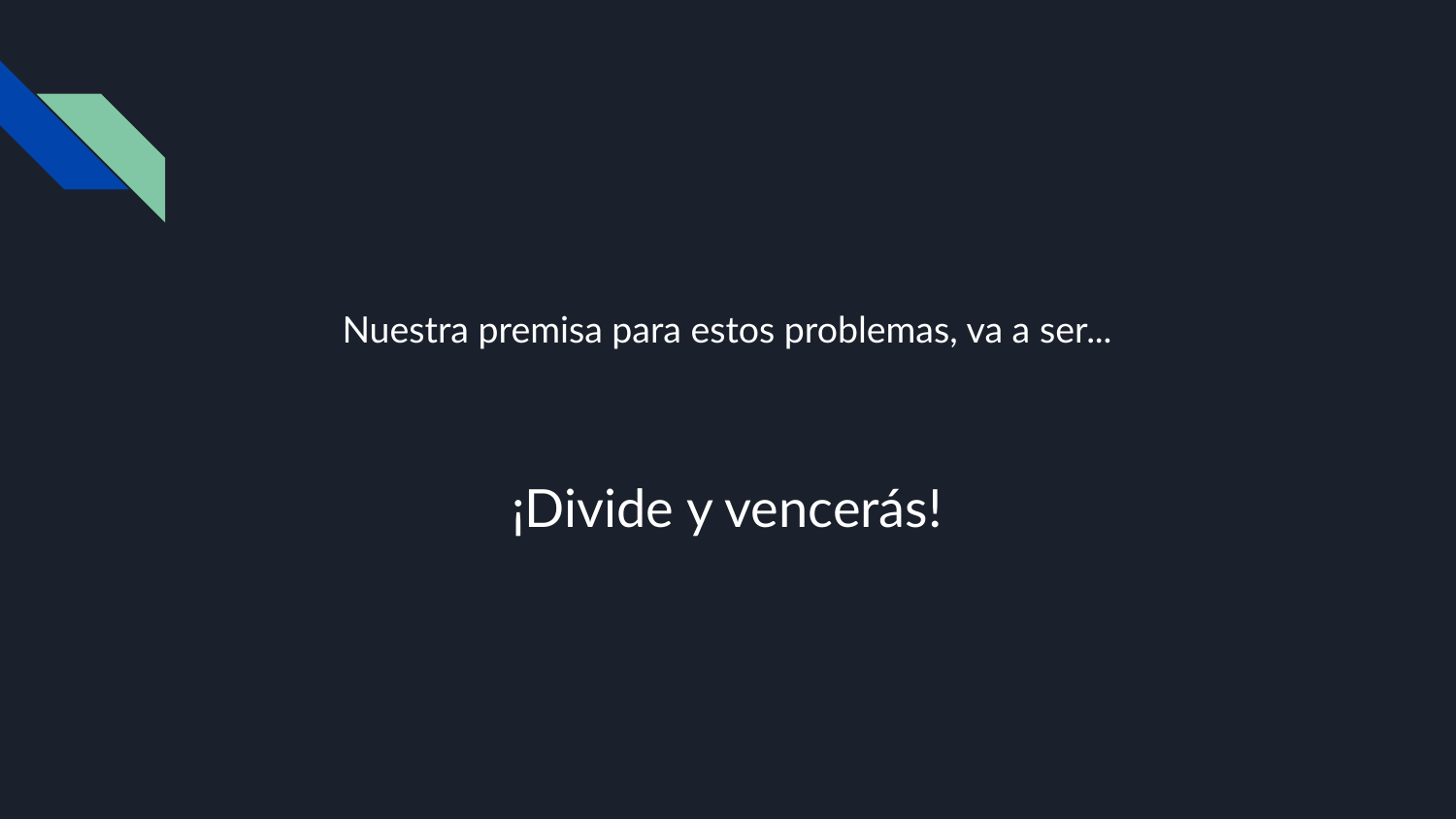

Nuestra premisa para estos problemas, va a ser...

¡Divide y vencerás!